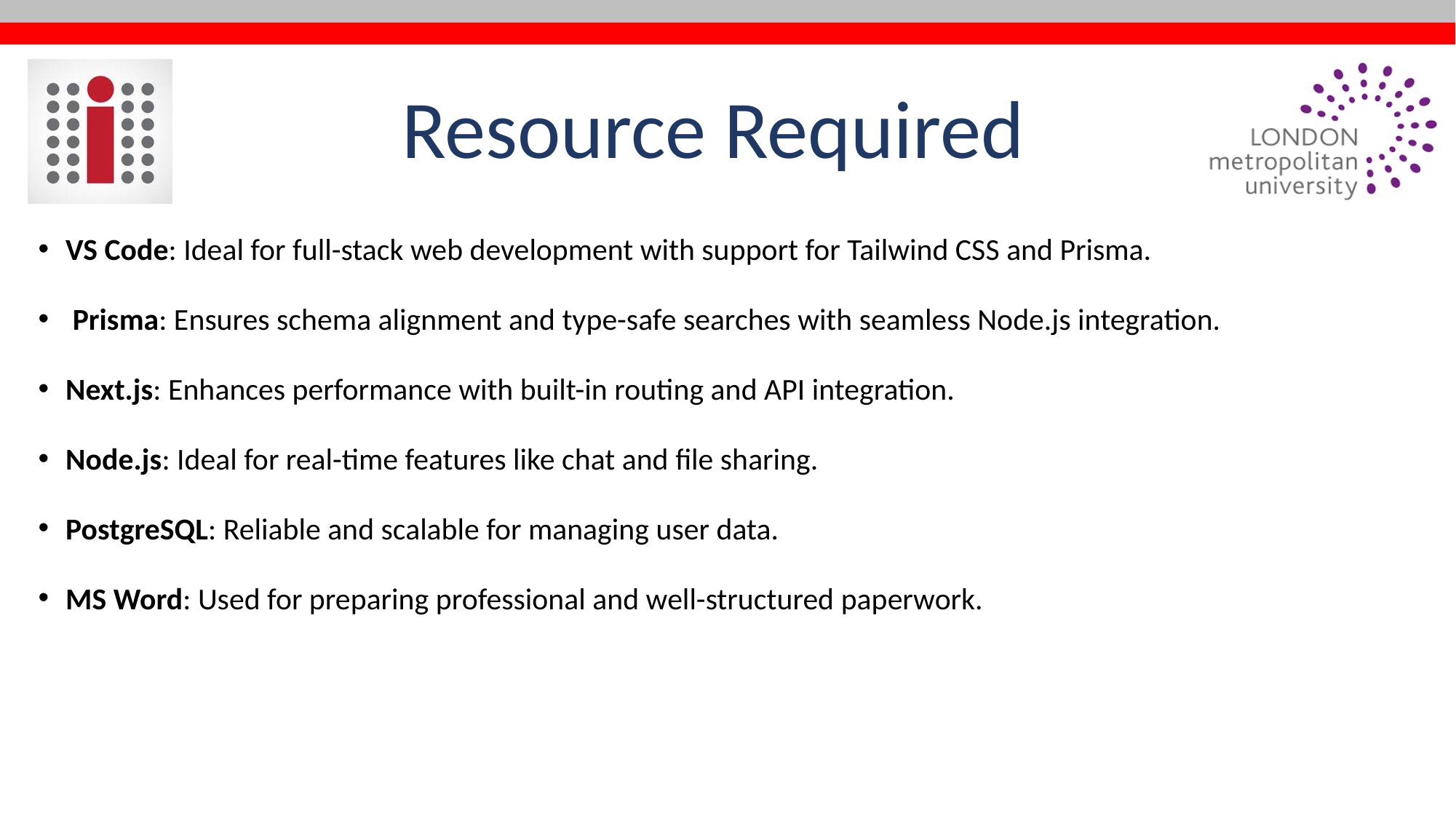

# Resource Required
VS Code: Ideal for full-stack web development with support for Tailwind CSS and Prisma.
 Prisma: Ensures schema alignment and type-safe searches with seamless Node.js integration.
Next.js: Enhances performance with built-in routing and API integration.
Node.js: Ideal for real-time features like chat and file sharing.
PostgreSQL: Reliable and scalable for managing user data.
MS Word: Used for preparing professional and well-structured paperwork.